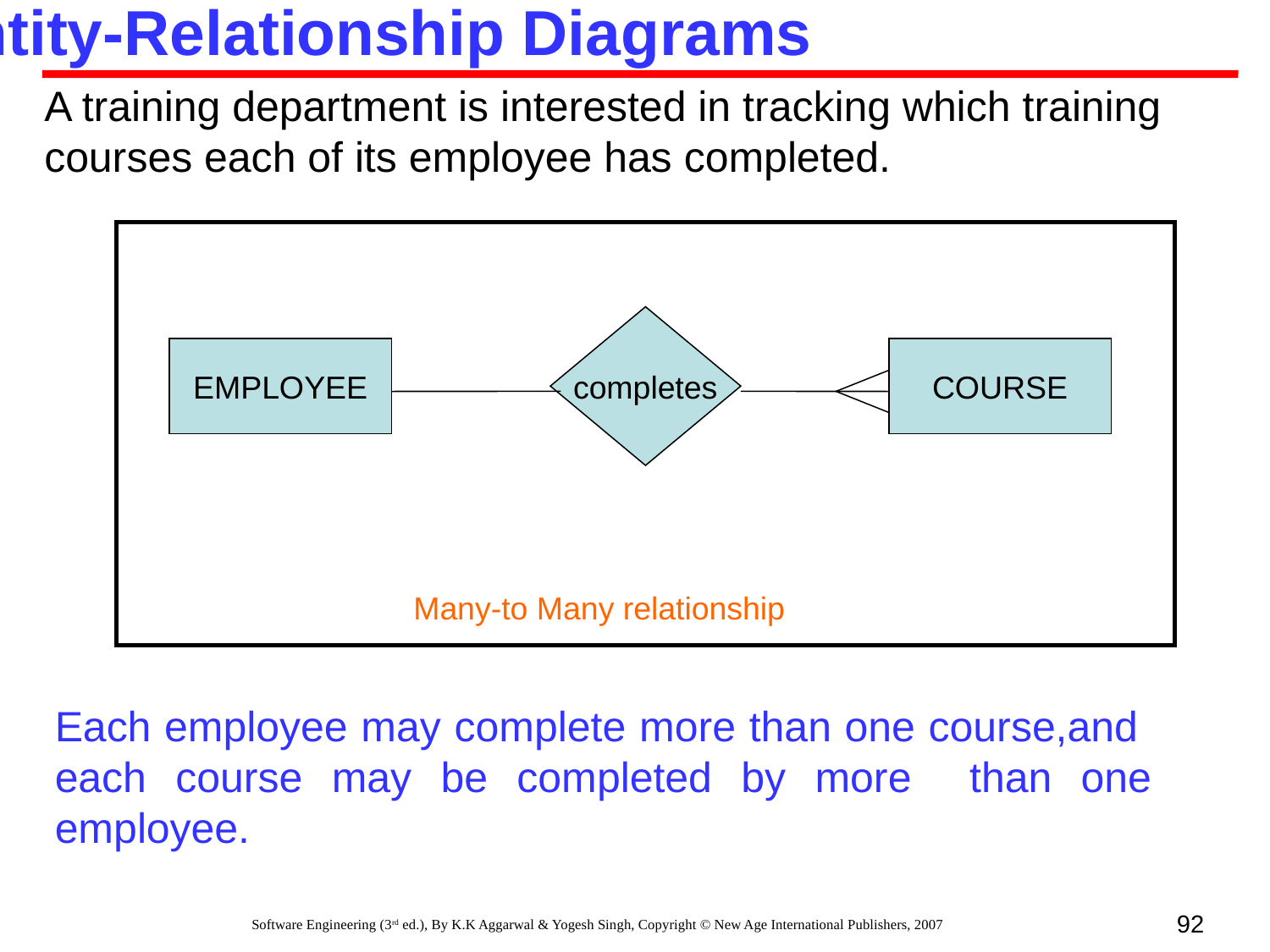

Entity-Relationship Diagrams
A training department is interested in tracking which training courses each of its employee has completed.

completes
EMPLOYEE
COURSE

Many-to Many relationship

Each employee may complete more than one course,and  each course may be completed by more  than one employee.
92